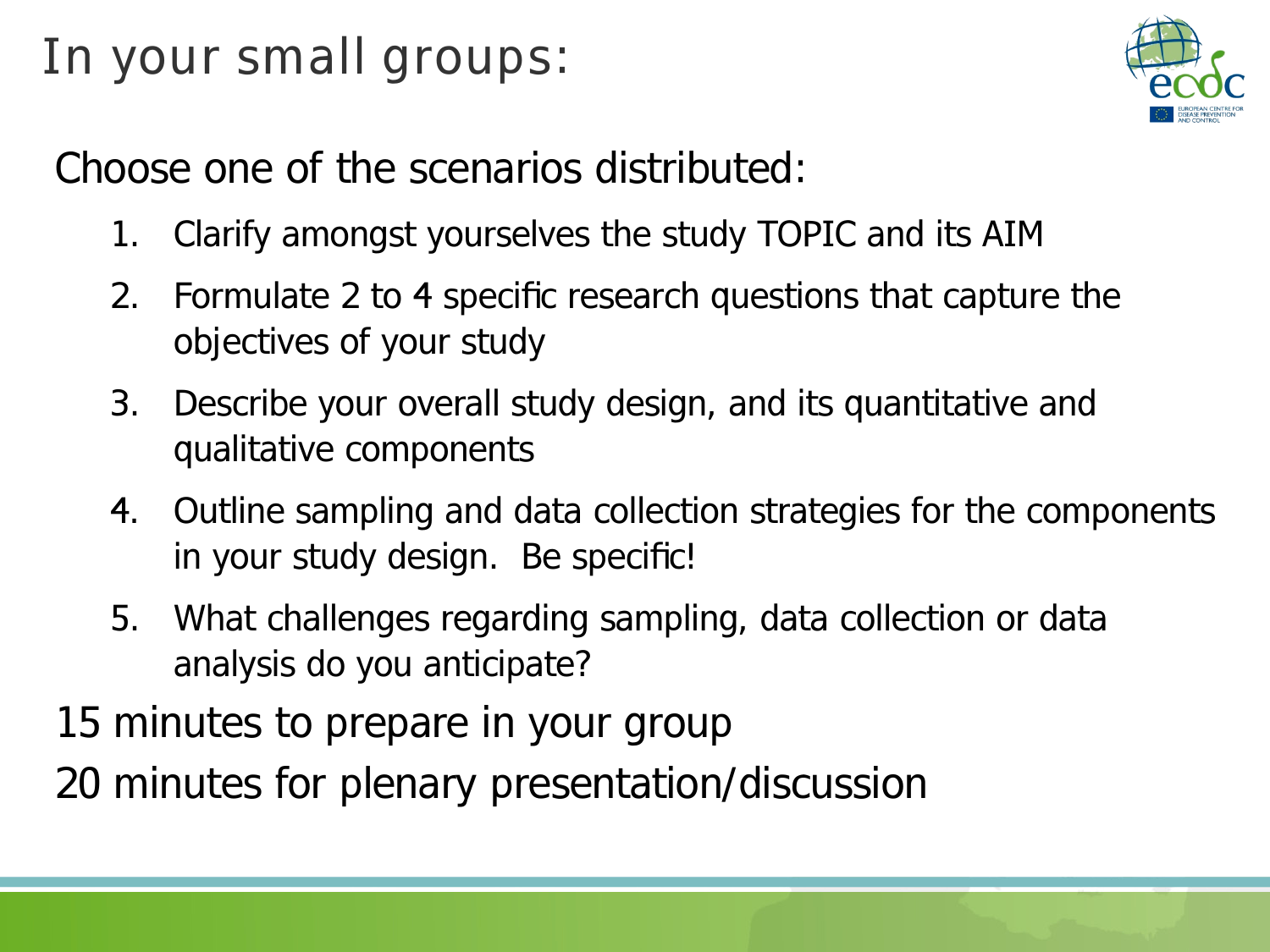

# In your small groups:
Choose one of the scenarios distributed:
Clarify amongst yourselves the study TOPIC and its AIM
Formulate 2 to 4 specific research questions that capture the objectives of your study
Describe your overall study design, and its quantitative and qualitative components
Outline sampling and data collection strategies for the components in your study design.  Be specific!
What challenges regarding sampling, data collection or data analysis do you anticipate?
15 minutes to prepare in your group
20 minutes for plenary presentation/discussion